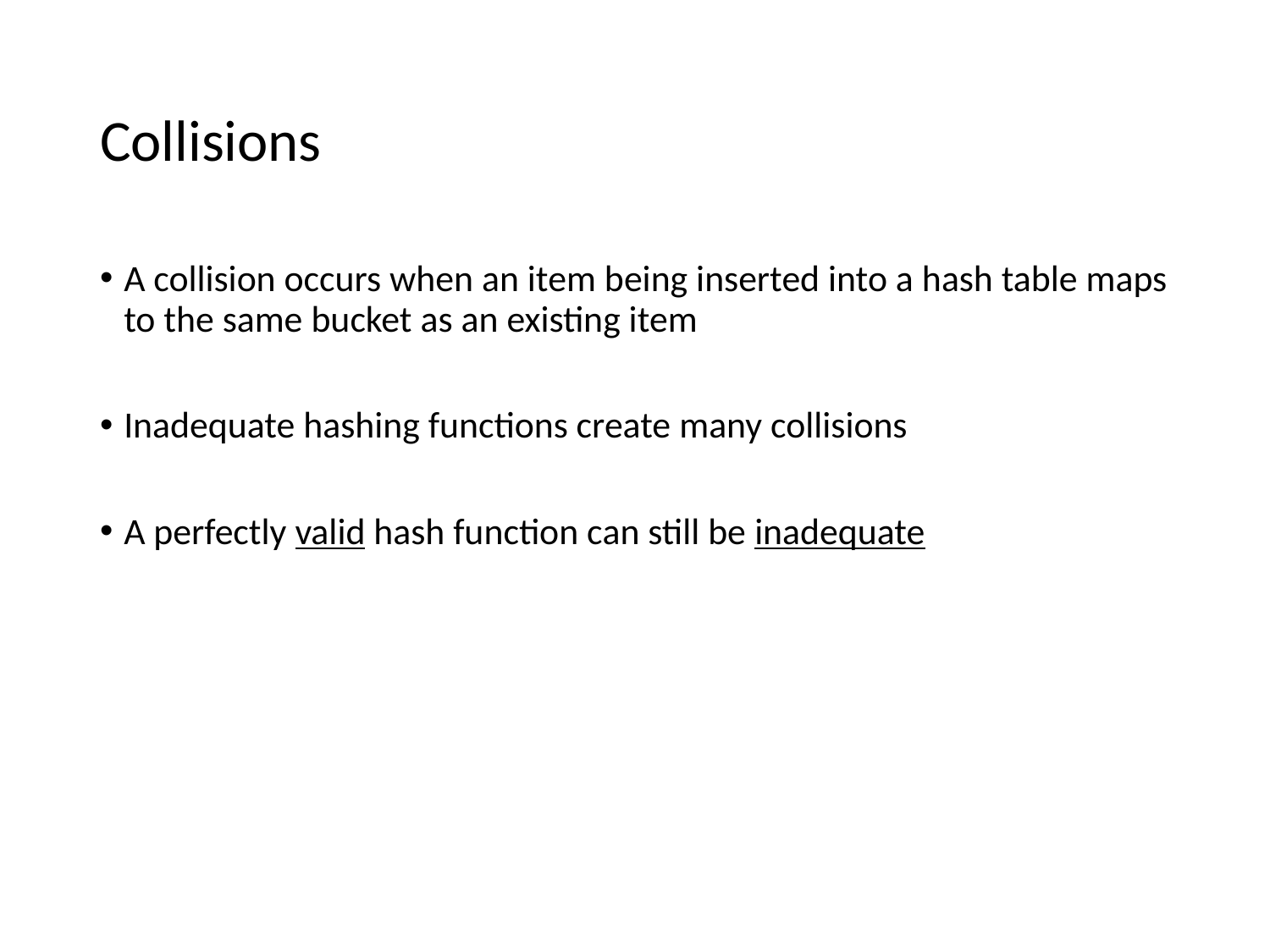

# Collisions
A collision occurs when an item being inserted into a hash table maps to the same bucket as an existing item

Inadequate hashing functions create many collisions

A perfectly valid hash function can still be inadequate